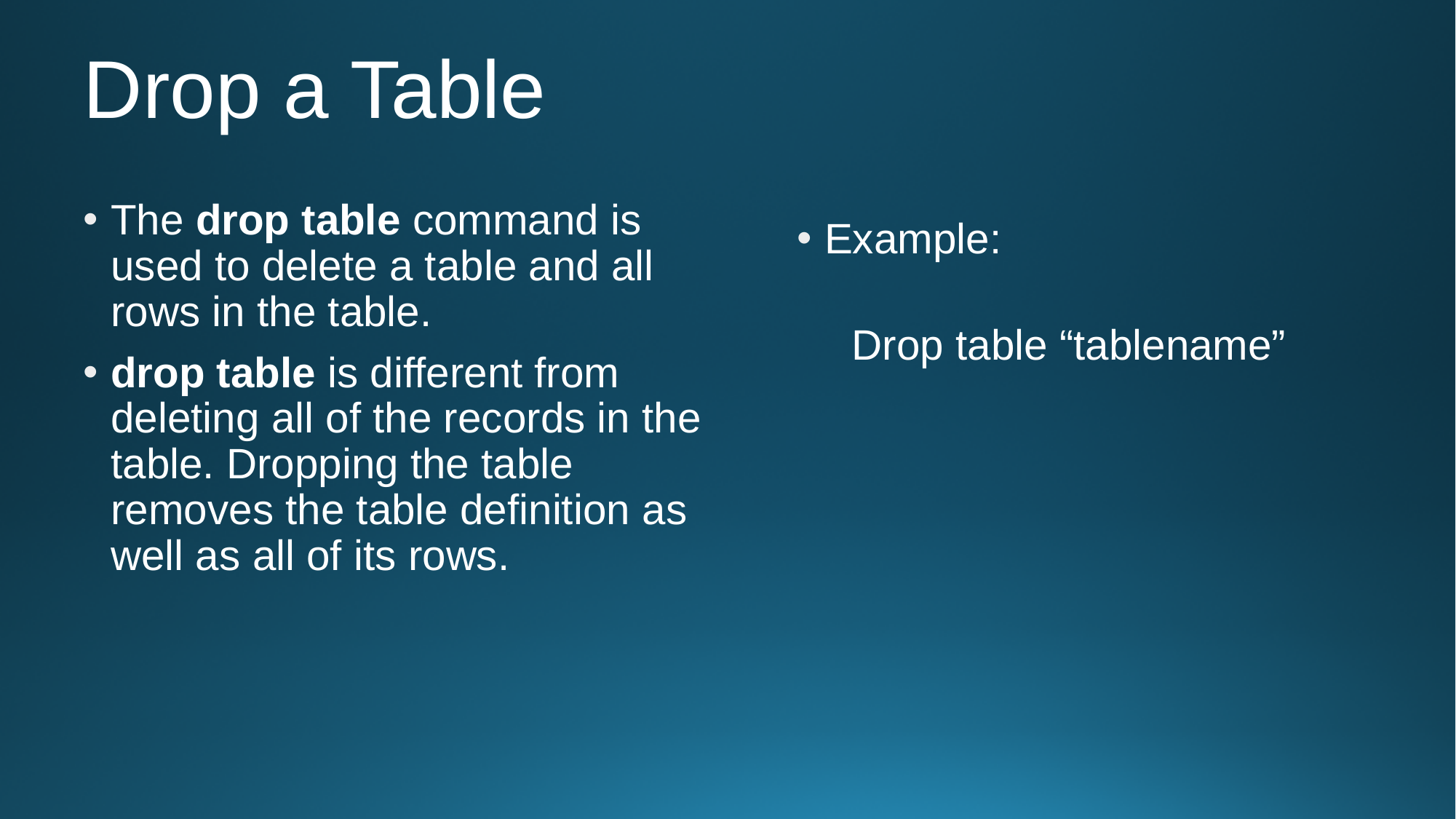

# Drop a Table
The drop table command is used to delete a table and all rows in the table.
drop table is different from deleting all of the records in the table. Dropping the table removes the table definition as well as all of its rows.
Example:

Drop table “tablename”